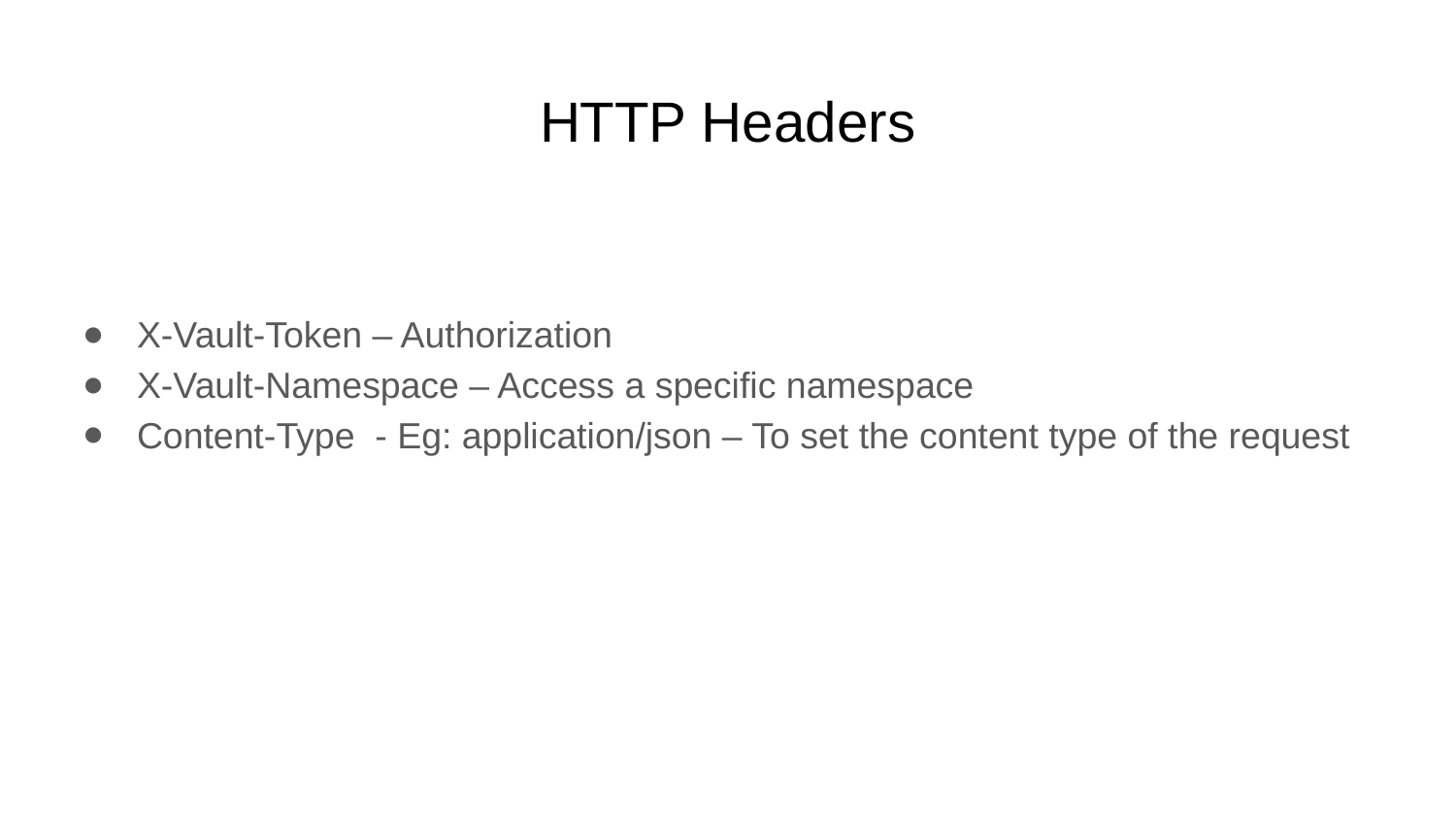

# HTTP Headers
X-Vault-Token – Authorization
X-Vault-Namespace – Access a specific namespace
Content-Type  - Eg: application/json – To set the content type of the request